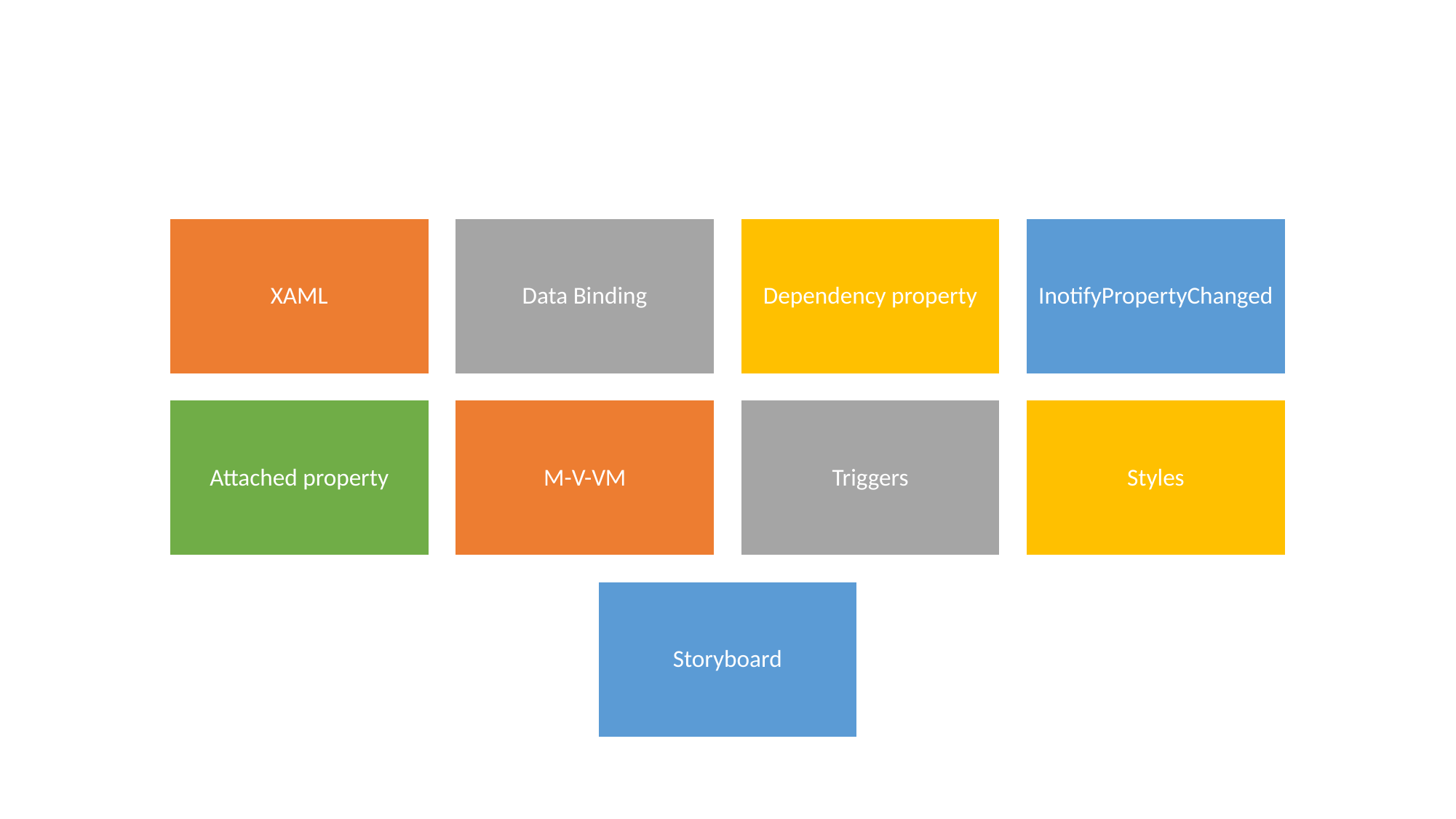

XAML
Data Binding
Dependency property
InotifyPropertyChanged
Attached property
M-V-VM
Triggers
Styles
Storyboard